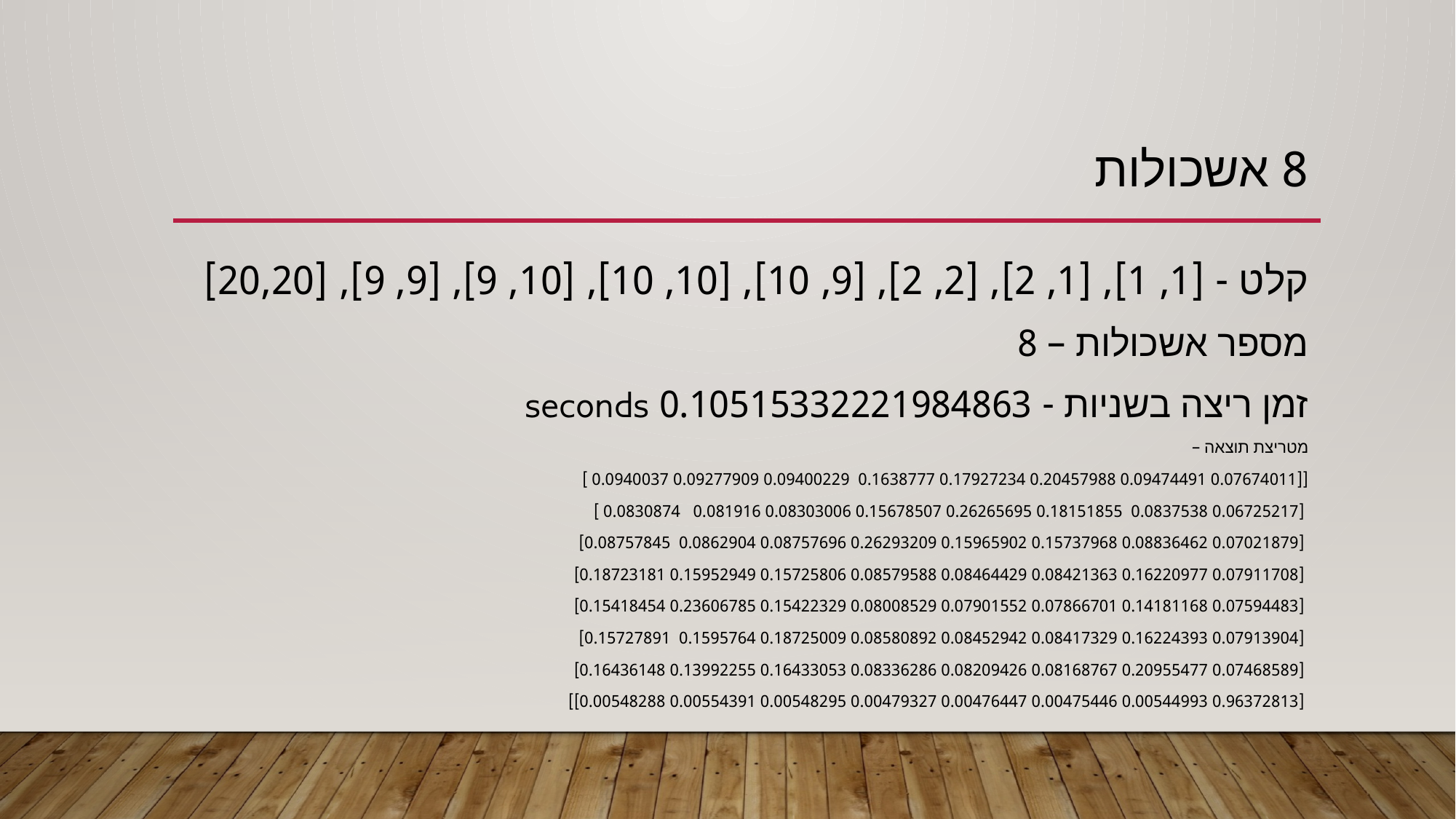

# 8 אשכולות
קלט - [1, 1], [1, 2], [2, 2], [9, 10], [10, 10], [10, 9], [9, 9], [20,20]
מספר אשכולות – 8
זמן ריצה בשניות - 0.10515332221984863 seconds
מטריצת תוצאה –
[[0.07674011 0.09474491 0.20457988 0.17927234 0.1638777  0.09400229 0.09277909 0.0940037 ]
 [0.06725217 0.0837538  0.18151855 0.26265695 0.15678507 0.08303006 0.081916   0.0830874 ]
 [0.07021879 0.08836462 0.15737968 0.15965902 0.26293209 0.08757696 0.0862904  0.08757845]
 [0.07911708 0.16220977 0.08421363 0.08464429 0.08579588 0.15725806 0.15952949 0.18723181]
 [0.07594483 0.14181168 0.07866701 0.07901552 0.08008529 0.15422329 0.23606785 0.15418454]
 [0.07913904 0.16224393 0.08417329 0.08452942 0.08580892 0.18725009 0.1595764  0.15727891]
 [0.07468589 0.20955477 0.08168767 0.08209426 0.08336286 0.16433053 0.13992255 0.16436148]
 [0.96372813 0.00544993 0.00475446 0.00476447 0.00479327 0.00548295 0.00554391 0.00548288]]